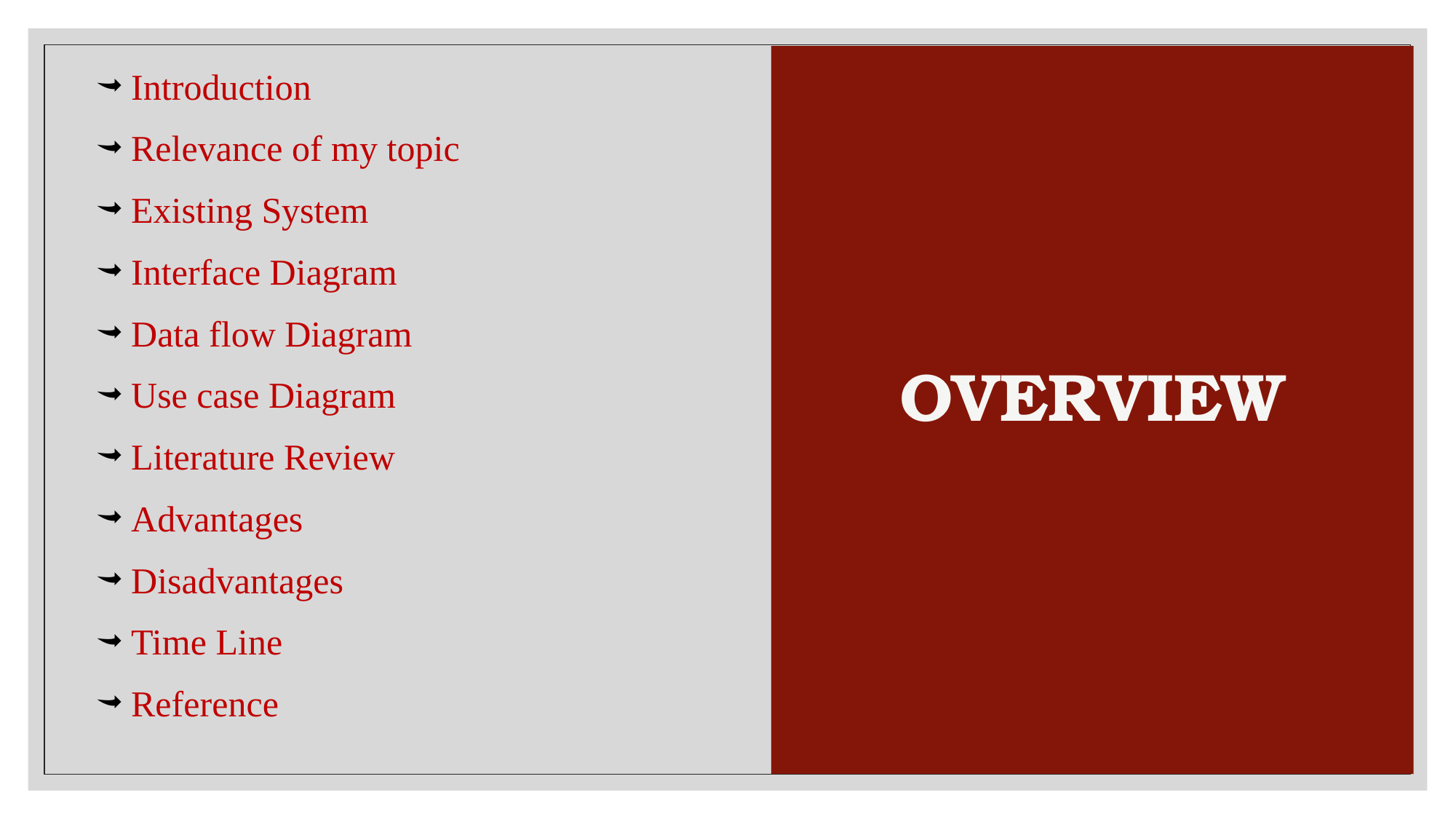

OVERVIEW
 Introduction
 Relevance of my topic
 Existing System
 Interface Diagram
 Data flow Diagram
 Use case Diagram
 Literature Review
 Advantages
 Disadvantages
 Time Line
 Reference